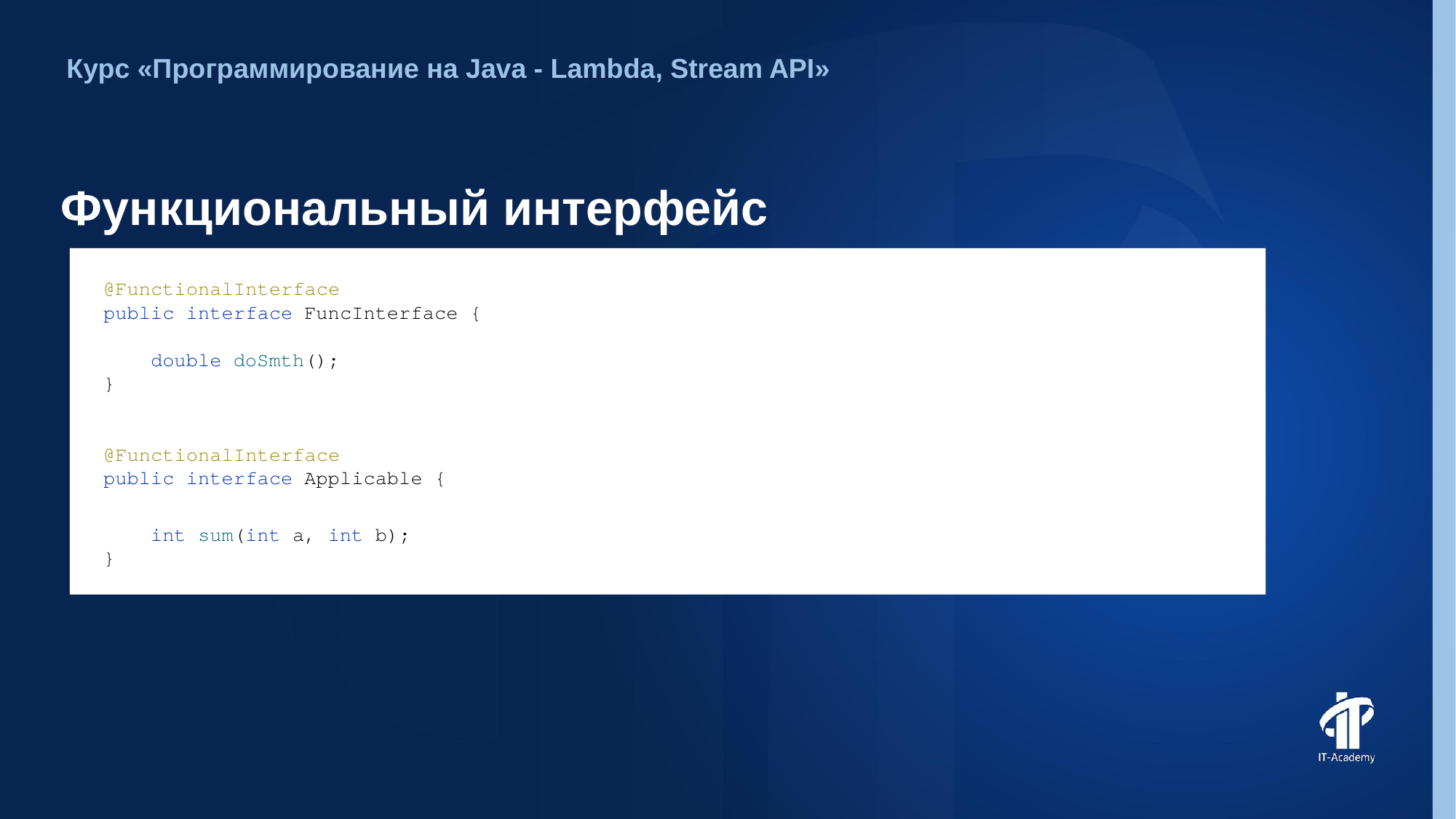

Курс «Программирование на Java - Lambda, Stream API»
# Функциональный интерфейс

@FunctionalInterface
public interface FuncInterface {

    double doSmth();
}

@FunctionalInterface
public interface Applicable {

    int sum(int a, int b);
}